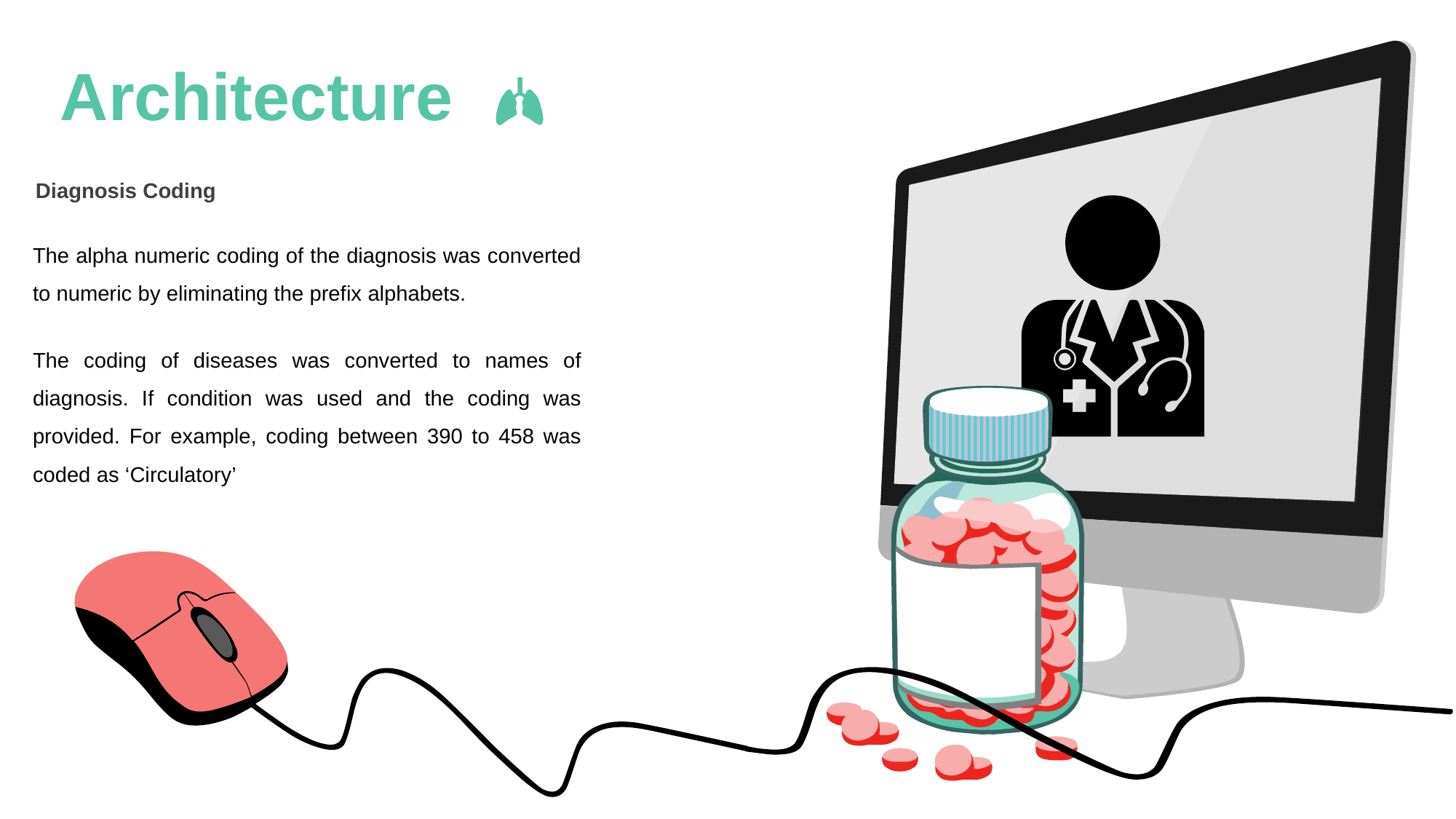

Architecture

Diagnosis Coding
The alpha numeric coding of the diagnosis was converted to numeric by eliminating the prefix alphabets.

The coding of diseases was converted to names of diagnosis. If condition was used and the coding was provided. For example, coding between 390 to 458 was coded as ‘Circulatory’